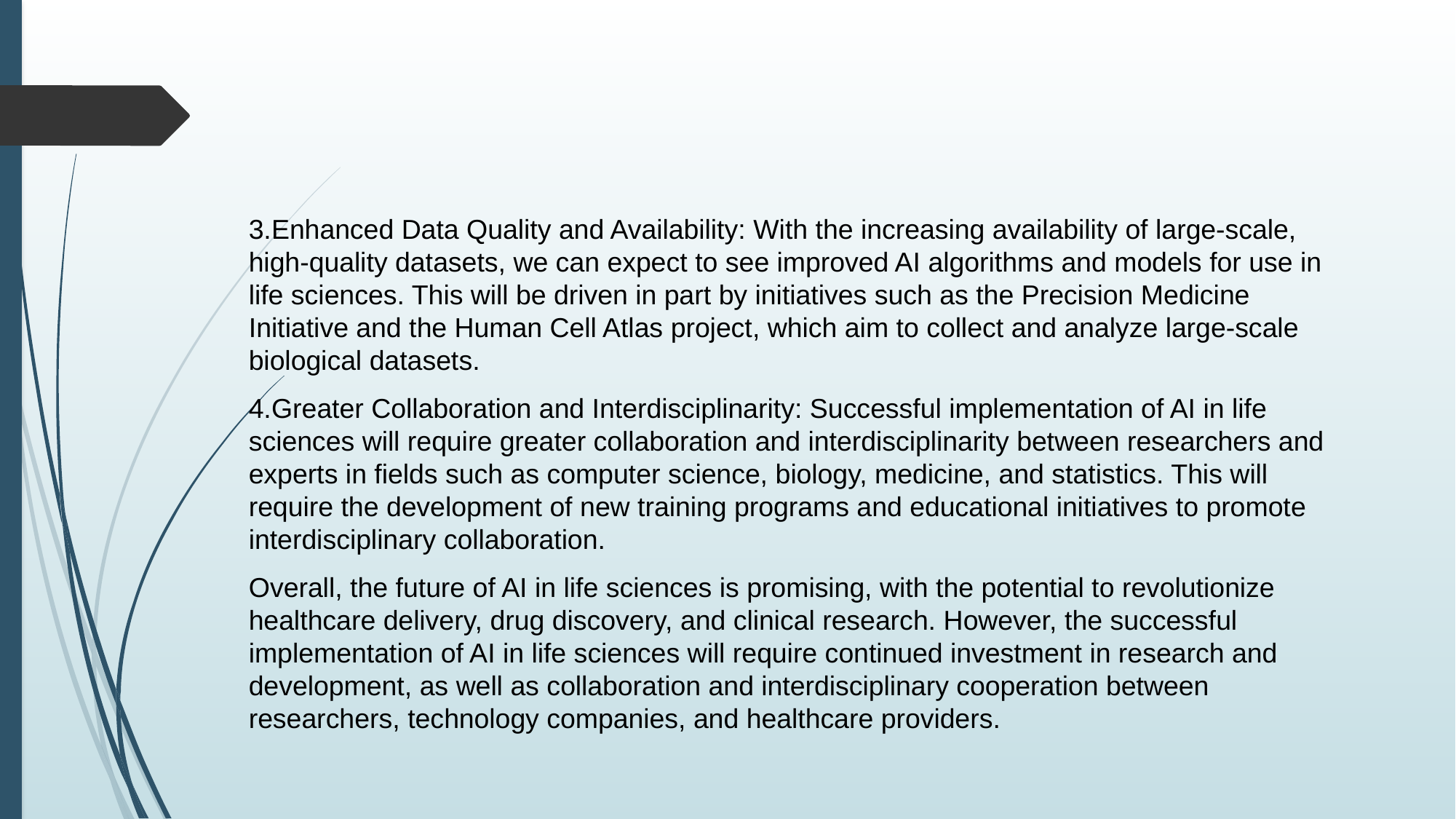

3.Enhanced Data Quality and Availability: With the increasing availability of large-scale, high-quality datasets, we can expect to see improved AI algorithms and models for use in life sciences. This will be driven in part by initiatives such as the Precision Medicine Initiative and the Human Cell Atlas project, which aim to collect and analyze large-scale biological datasets.
4.Greater Collaboration and Interdisciplinarity: Successful implementation of AI in life sciences will require greater collaboration and interdisciplinarity between researchers and experts in fields such as computer science, biology, medicine, and statistics. This will require the development of new training programs and educational initiatives to promote interdisciplinary collaboration.
Overall, the future of AI in life sciences is promising, with the potential to revolutionize healthcare delivery, drug discovery, and clinical research. However, the successful implementation of AI in life sciences will require continued investment in research and development, as well as collaboration and interdisciplinary cooperation between researchers, technology companies, and healthcare providers.